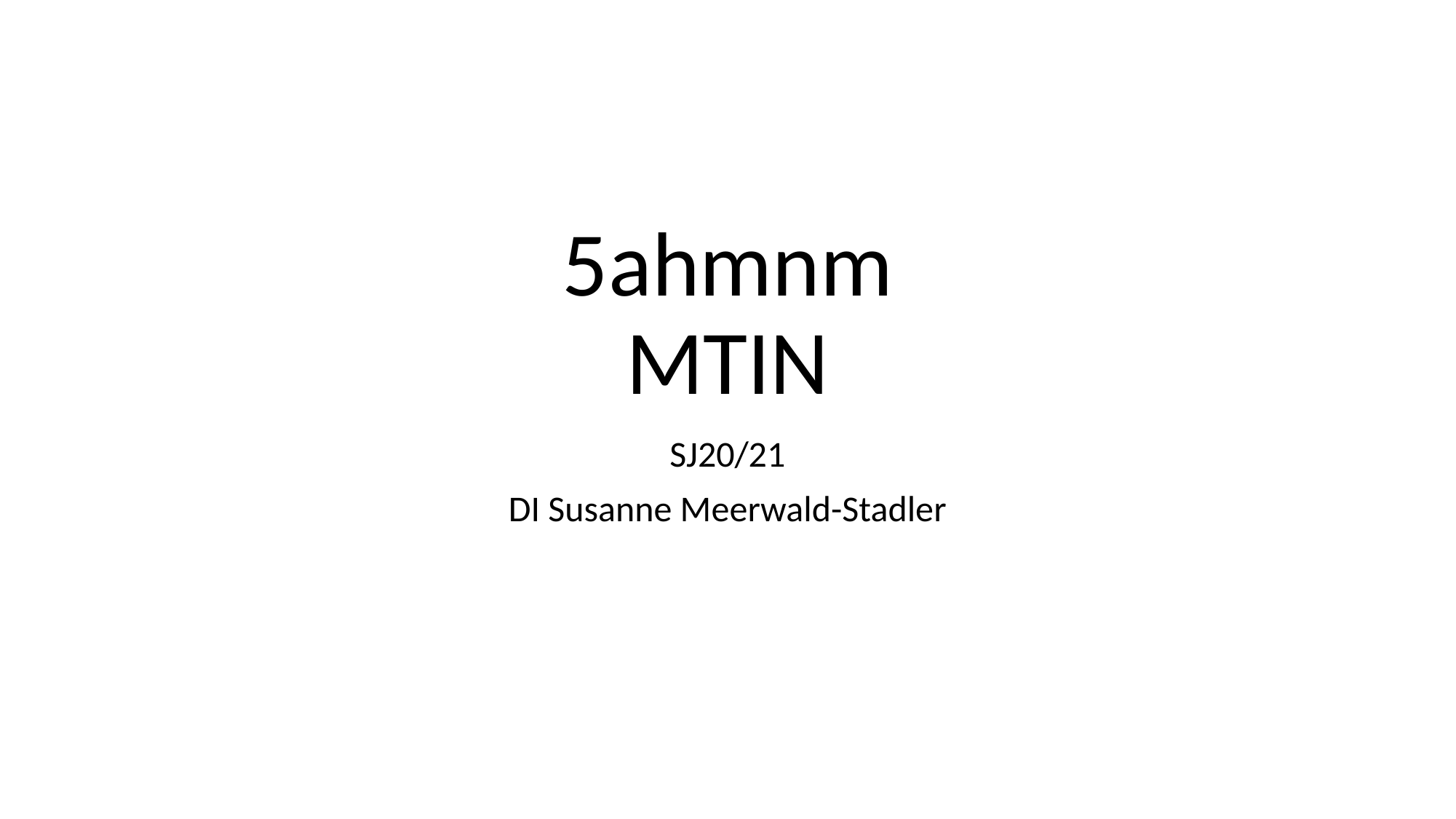

# 5ahmnm MTIN
SJ20/21
DI Susanne Meerwald-Stadler